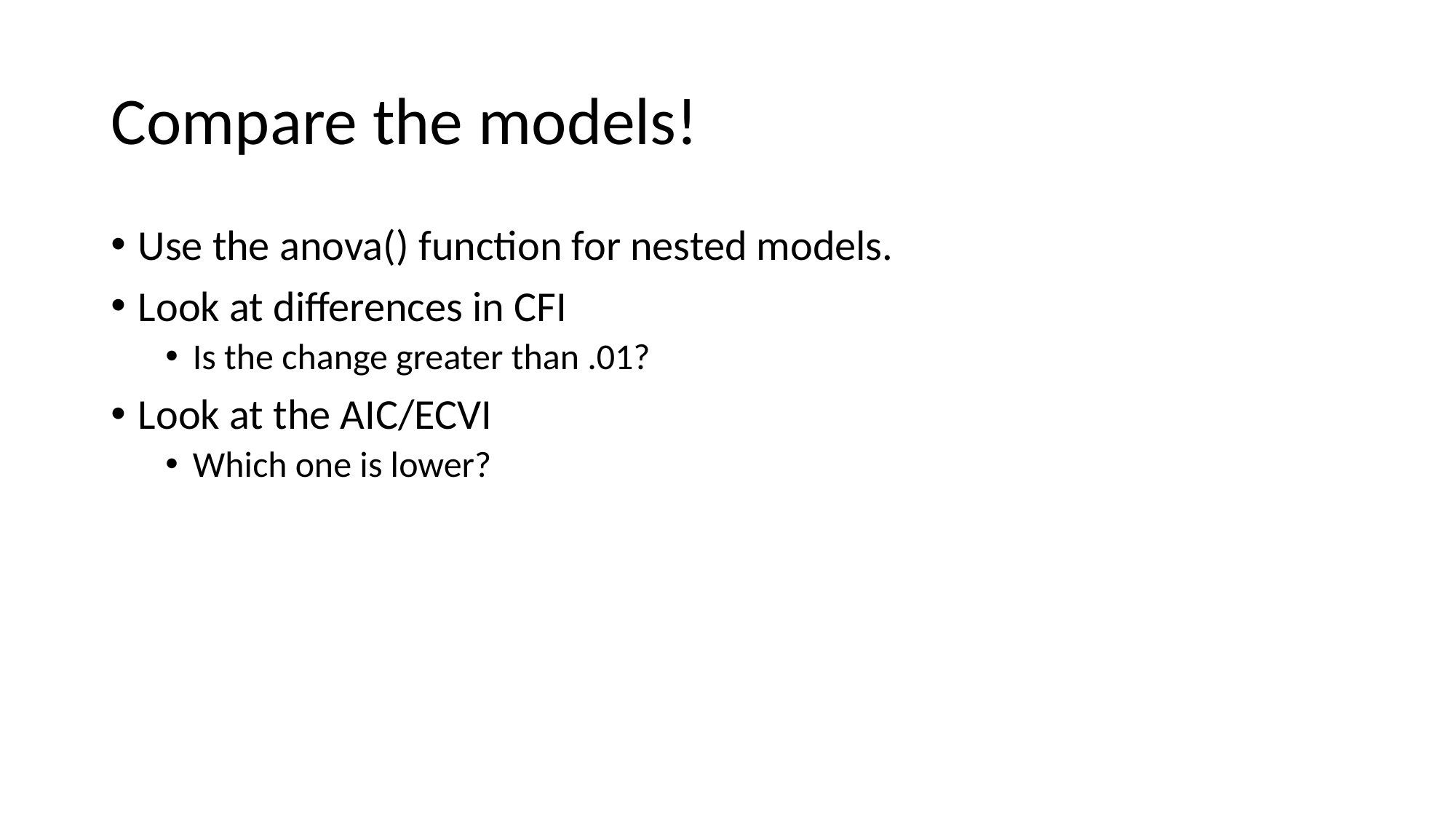

# Compare the models!
Use the anova() function for nested models.
Look at differences in CFI
Is the change greater than .01?
Look at the AIC/ECVI
Which one is lower?